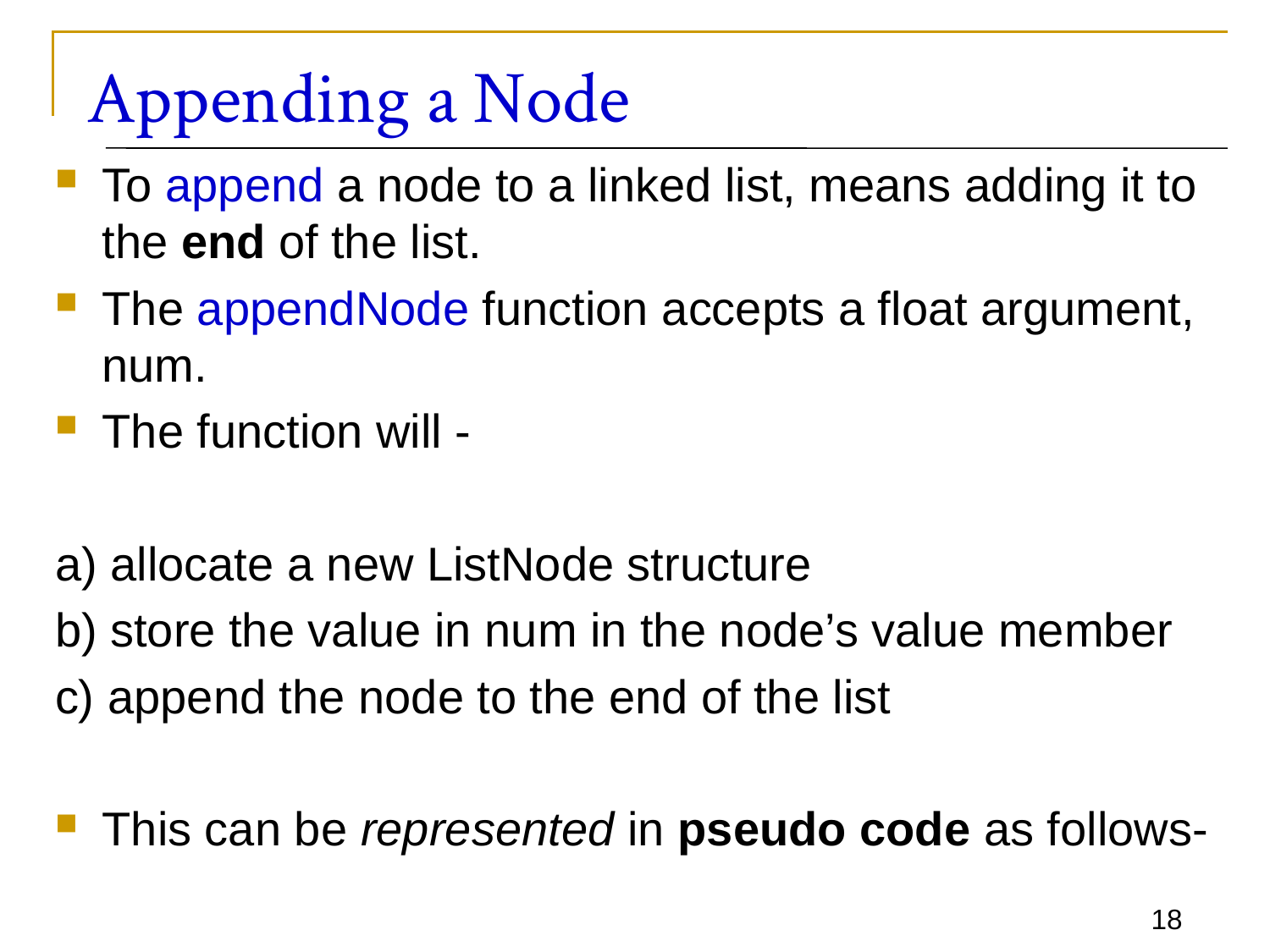

# Appending a Node
To append a node to a linked list, means adding it to the end of the list.
The appendNode function accepts a float argument, num.
The function will -

a) allocate a new ListNode structure
b) store the value in num in the node’s value member
c) append the node to the end of the list

This can be represented in pseudo code as follows-